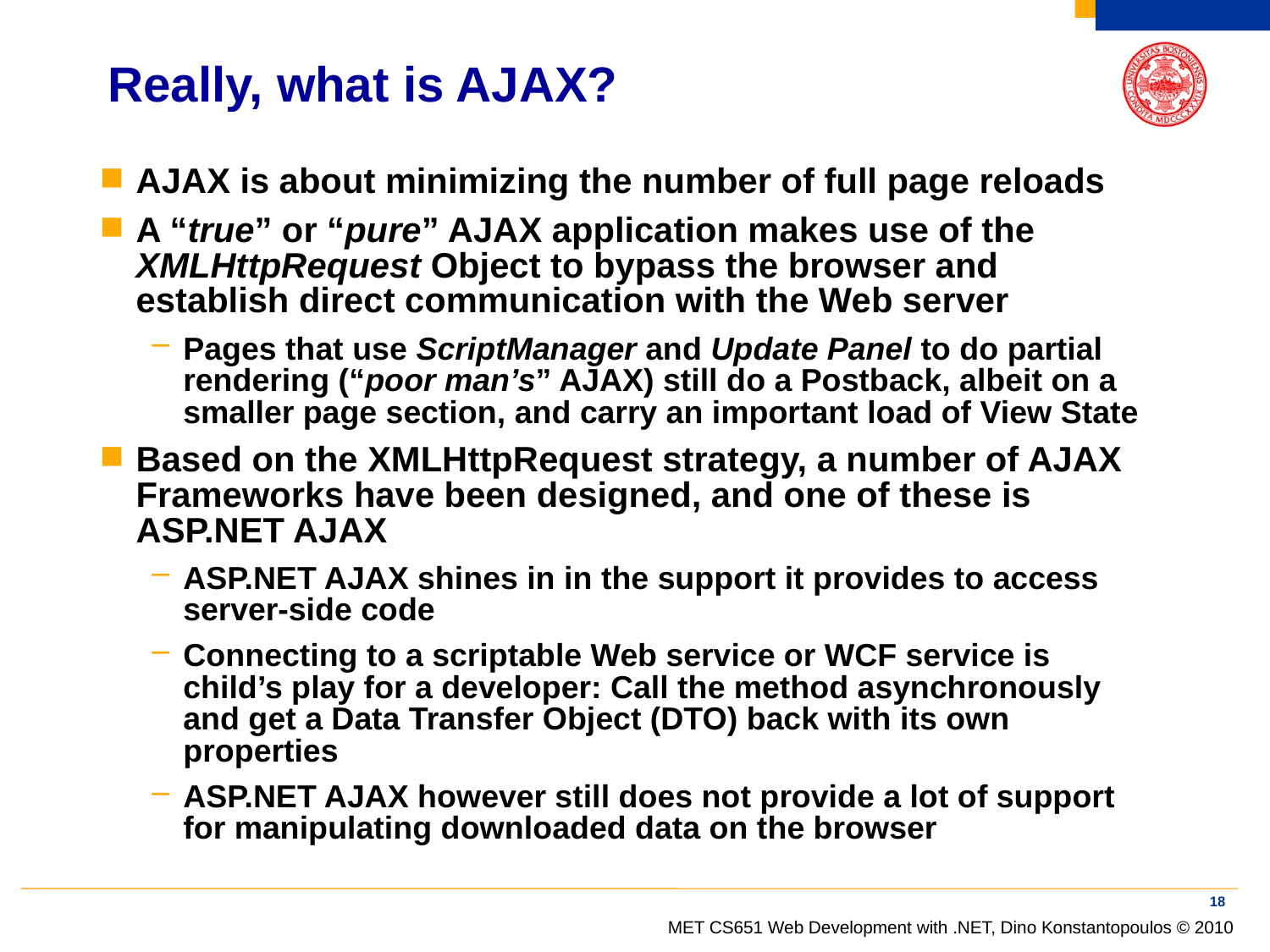

# Really, what is AJAX?
AJAX is about minimizing the number of full page reloads
A “true” or “pure” AJAX application makes use of the XMLHttpRequest Object to bypass the browser and establish direct communication with the Web server
Pages that use ScriptManager and Update Panel to do partial rendering (“poor man’s” AJAX) still do a Postback, albeit on a smaller page section, and carry an important load of View State
Based on the XMLHttpRequest strategy, a number of AJAX Frameworks have been designed, and one of these is ASP.NET AJAX
ASP.NET AJAX shines in in the support it provides to access server-side code
Connecting to a scriptable Web service or WCF service is child’s play for a developer: Call the method asynchronously and get a Data Transfer Object (DTO) back with its own properties
ASP.NET AJAX however still does not provide a lot of support for manipulating downloaded data on the browser

18